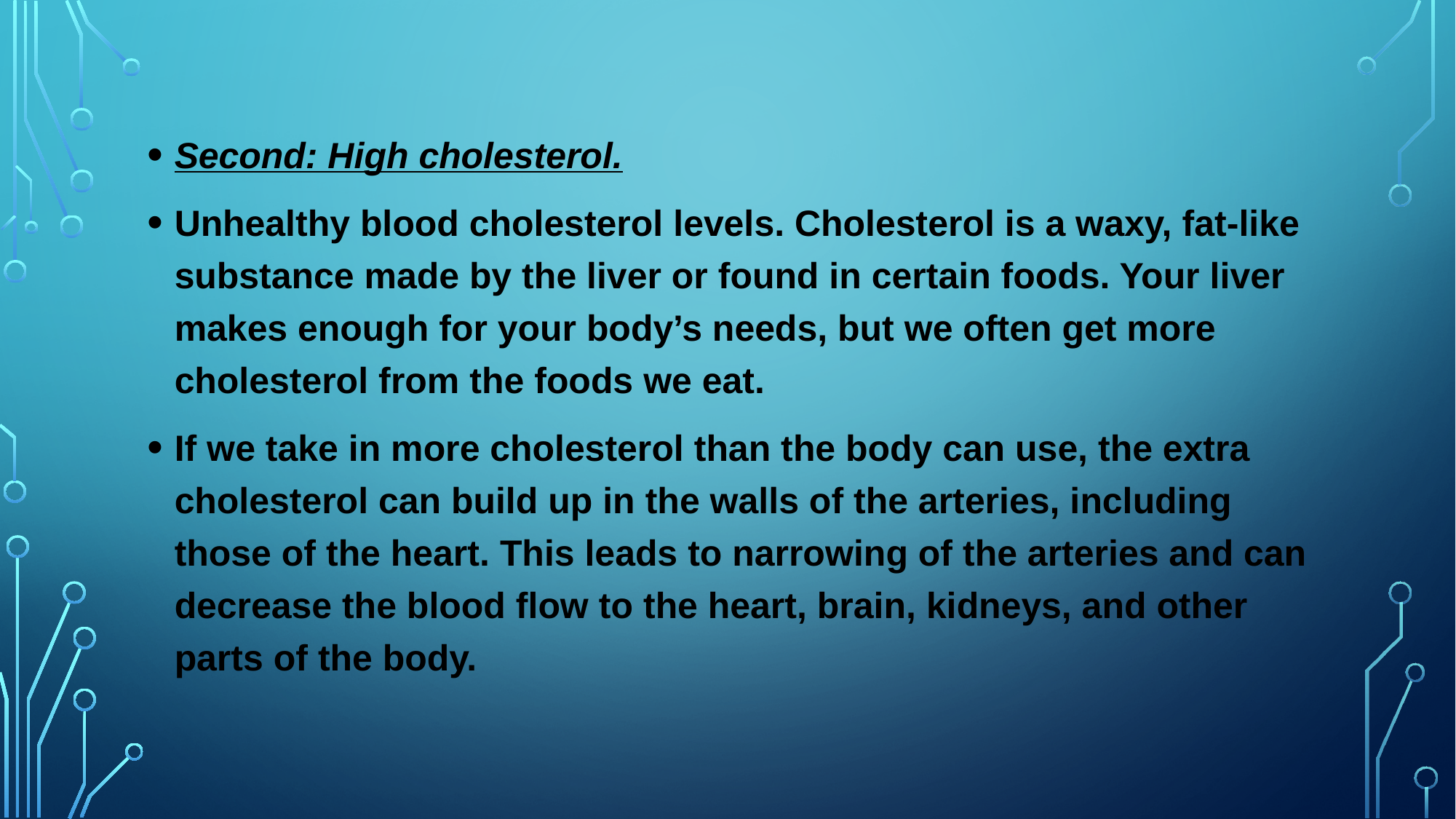

#
Second: High cholesterol.
Unhealthy blood cholesterol levels. Cholesterol is a waxy, fat-like substance made by the liver or found in certain foods. Your liver makes enough for your body’s needs, but we often get more cholesterol from the foods we eat.
If we take in more cholesterol than the body can use, the extra cholesterol can build up in the walls of the arteries, including those of the heart. This leads to narrowing of the arteries and can decrease the blood flow to the heart, brain, kidneys, and other parts of the body.